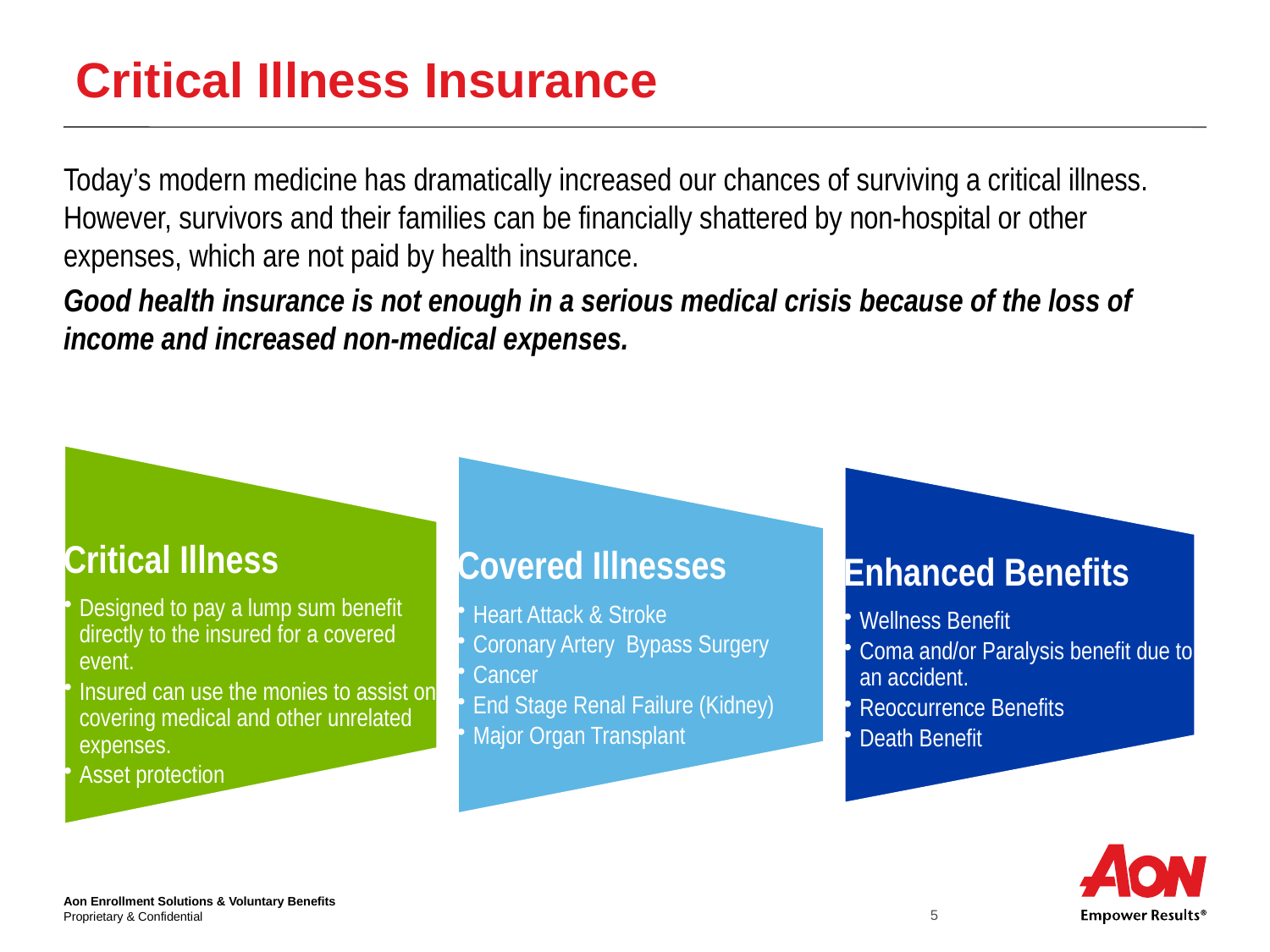

# Critical Illness Insurance
Today’s modern medicine has dramatically increased our chances of surviving a critical illness.  However, survivors and their families can be financially shattered by non-hospital or other expenses, which are not paid by health insurance.
Good health insurance is not enough in a serious medical crisis because of the loss of income and increased non-medical expenses.
Critical Illness
Designed to pay a lump sum benefit directly to the insured for a covered event.
Insured can use the monies to assist on covering medical and other unrelated expenses.
Asset protection
Covered Illnesses
Heart Attack & Stroke
Coronary Artery  Bypass Surgery
Cancer
End Stage Renal Failure (Kidney)
Major Organ Transplant

Enhanced Benefits
Wellness Benefit
Coma and/or Paralysis benefit due to an accident.
Reoccurrence Benefits
Death Benefit